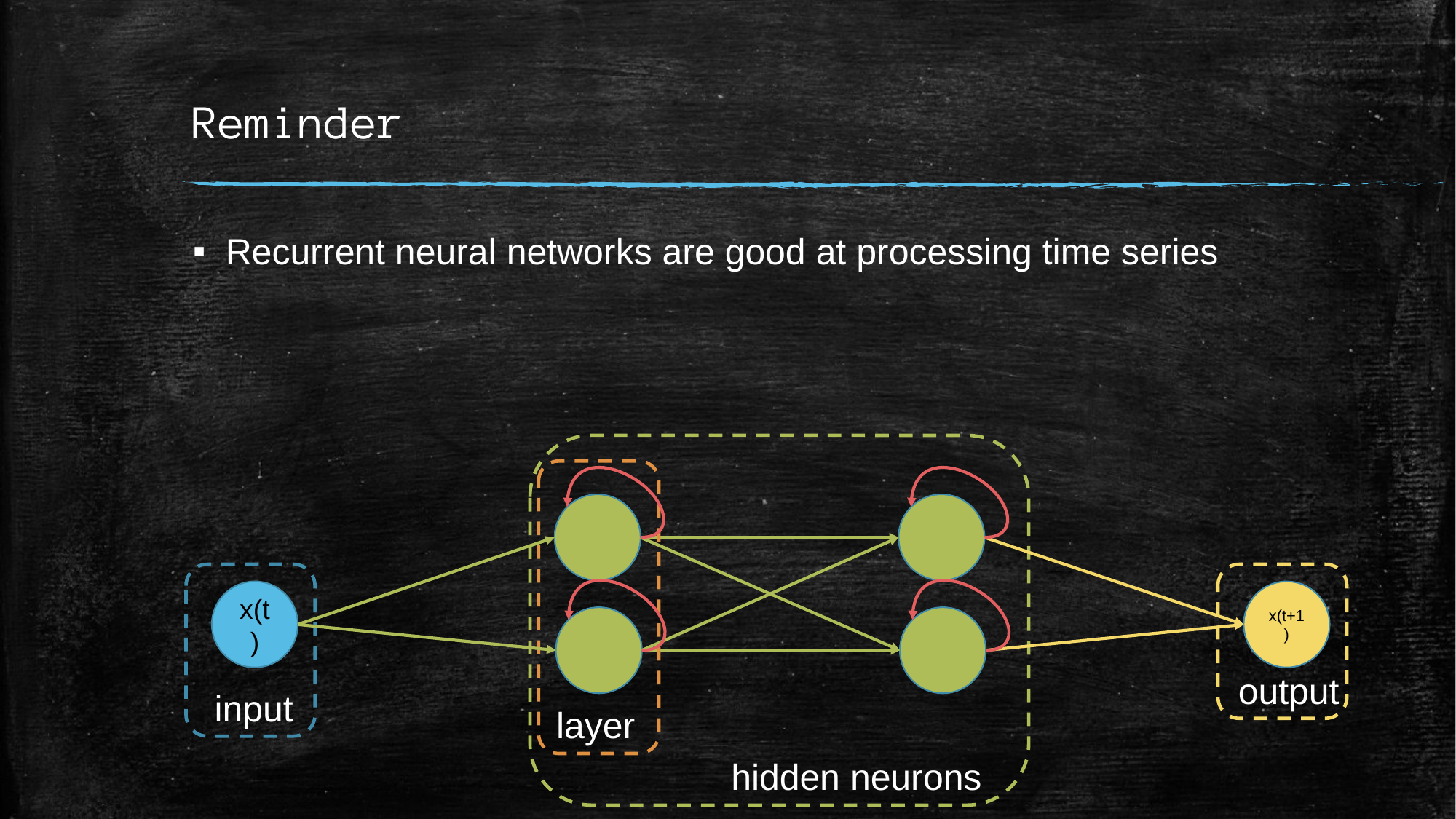

# Reminder
Recurrent neural networks are good at processing time series

x(t)
x(t+1)

output
input
layer
hidden neurons